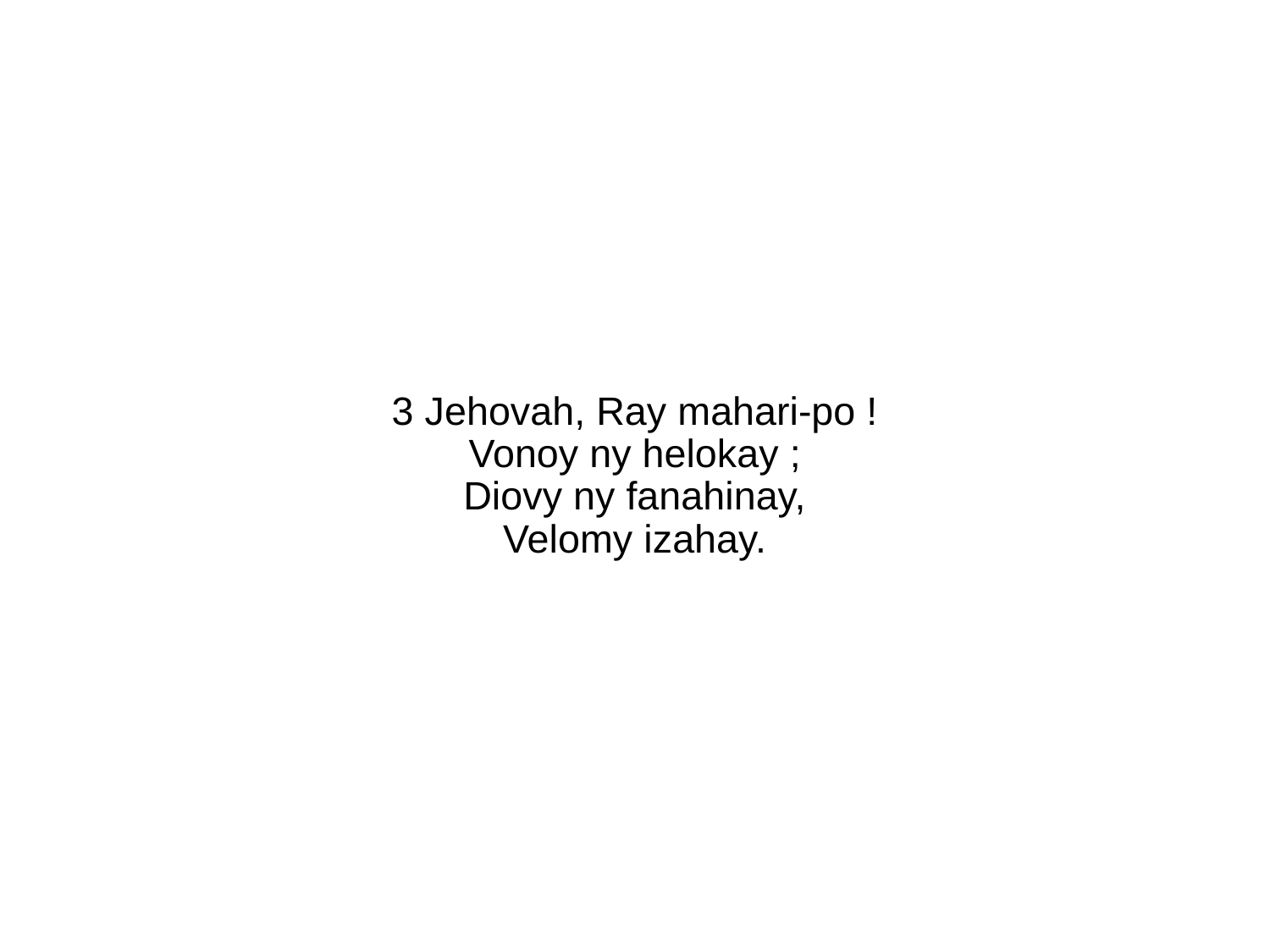

3 Jehovah, Ray mahari-po !
Vonoy ny helokay ;
Diovy ny fanahinay,
Velomy izahay.